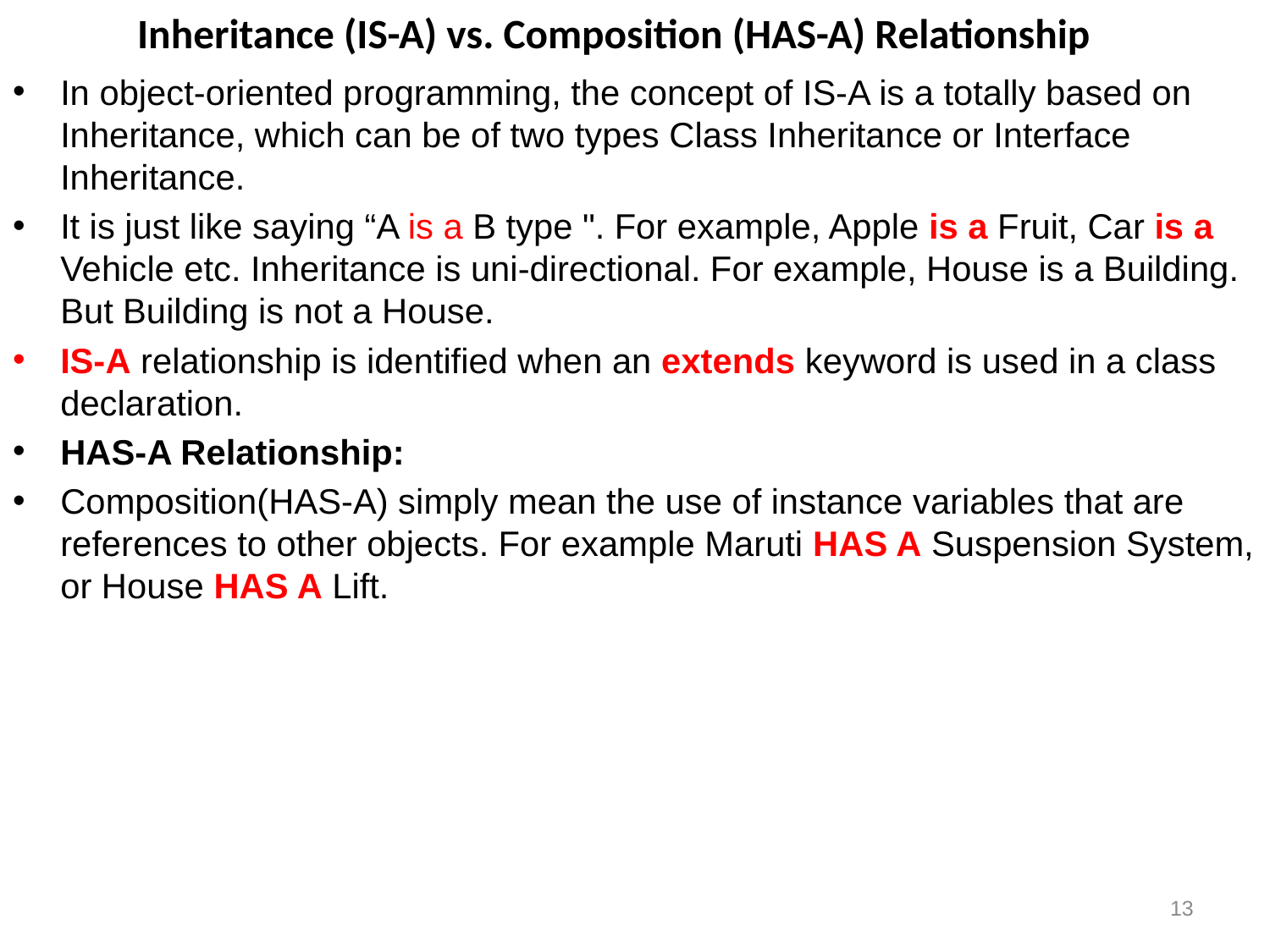

# Inheritance (IS-A) vs. Composition (HAS-A) Relationship
In object-oriented programming, the concept of IS-A is a totally based on Inheritance, which can be of two types Class Inheritance or Interface Inheritance.
It is just like saying “A is a B type ". For example, Apple is a Fruit, Car is a Vehicle etc. Inheritance is uni-directional. For example, House is a Building. But Building is not a House.
IS-A relationship is identified when an extends keyword is used in a class declaration.
HAS-A Relationship:
Composition(HAS-A) simply mean the use of instance variables that are references to other objects. For example Maruti HAS A Suspension System, or House HAS A Lift.
13